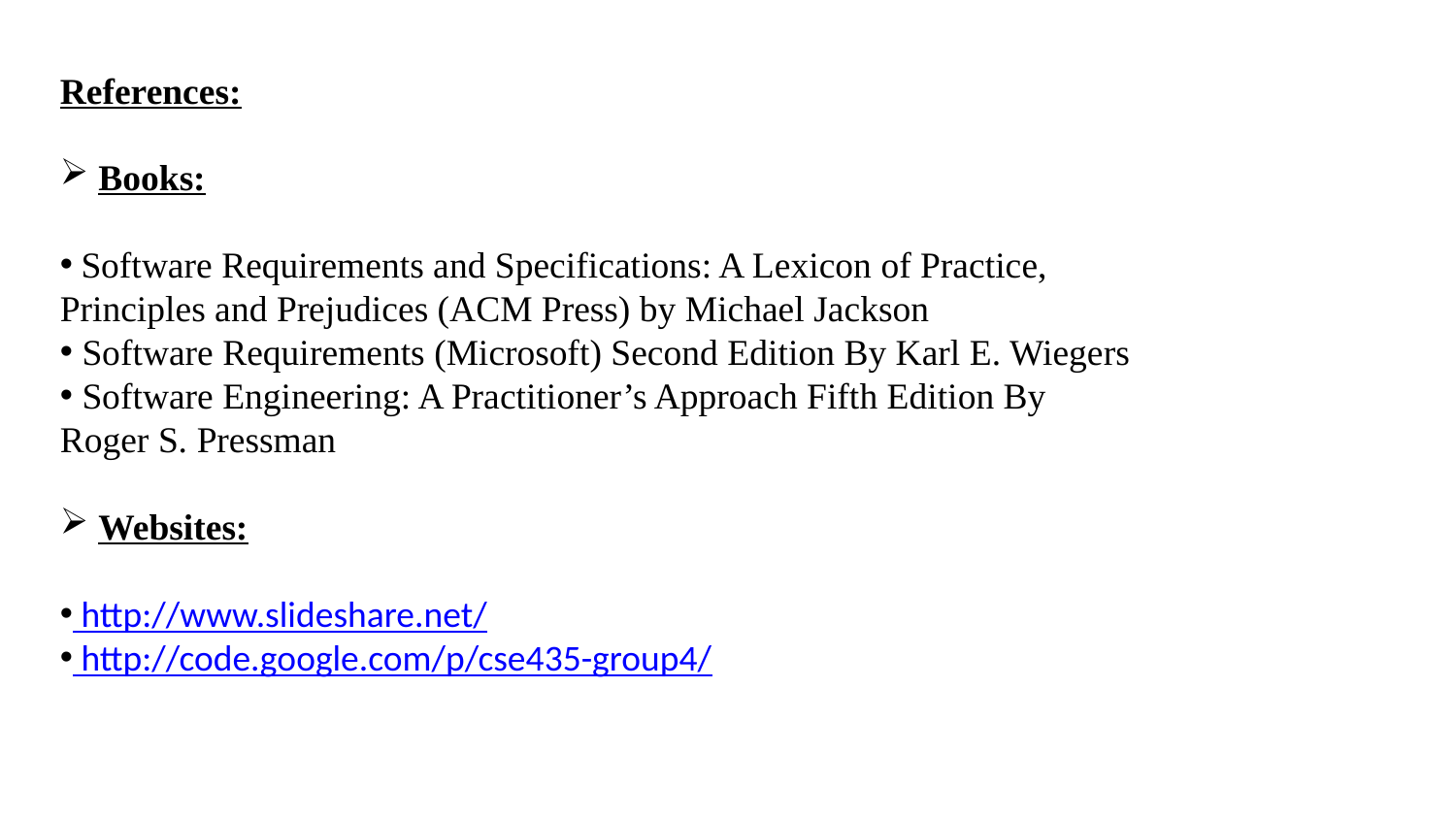

# References:
 Books:

 Software Requirements and Specifications: A Lexicon of Practice, Principles and Prejudices (ACM Press) by Michael Jackson
 Software Requirements (Microsoft) Second Edition By Karl E. Wiegers
 Software Engineering: A Practitioner’s Approach Fifth Edition By Roger S. Pressman

 Websites:

 http://www.slideshare.net/
 http://code.google.com/p/cse435-group4/